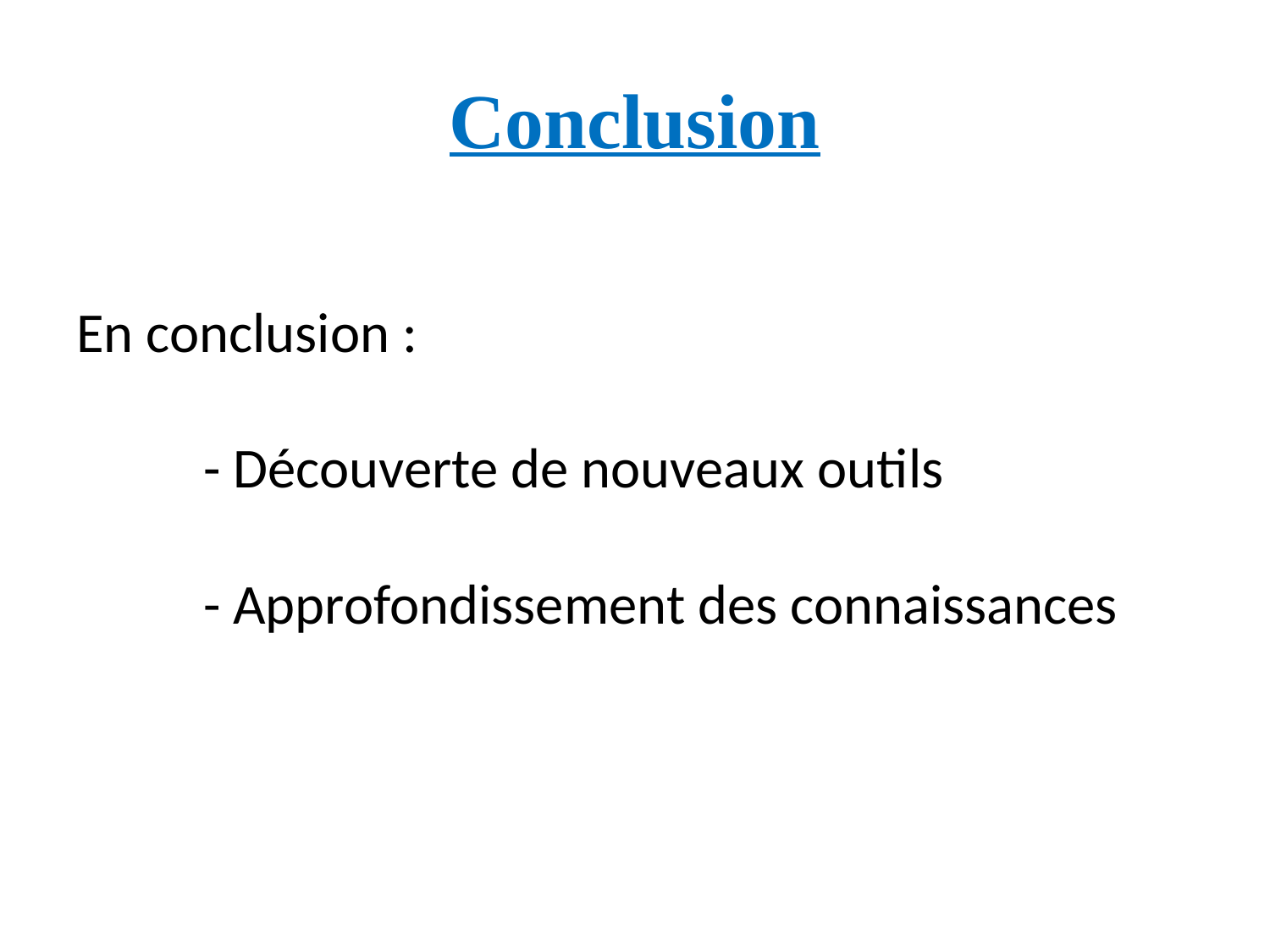

# Conclusion

En conclusion :

	- Découverte de nouveaux outils

	- Approfondissement des connaissances